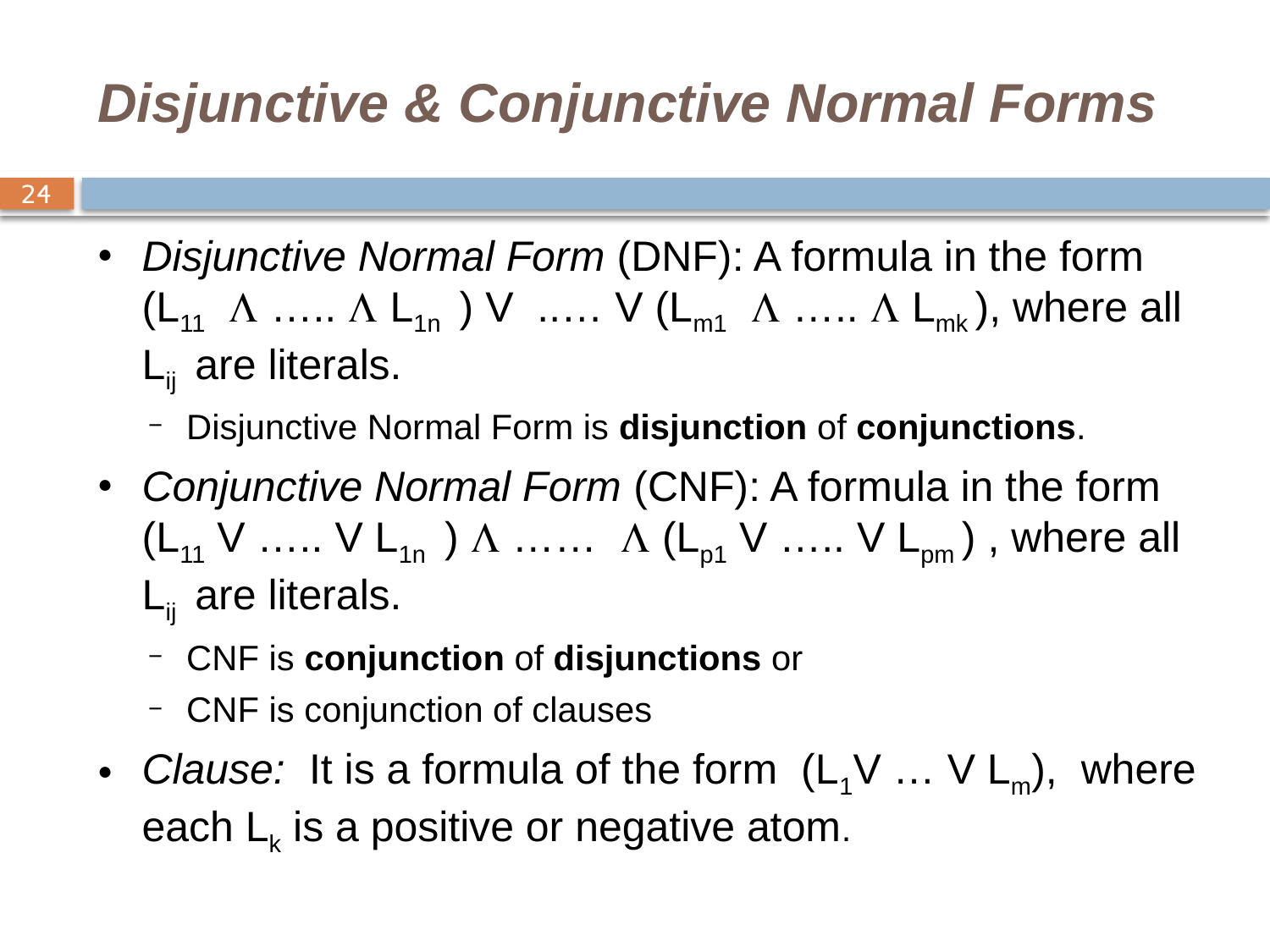

# Disjunctive & Conjunctive Normal Forms
24
Disjunctive Normal Form (DNF): A formula in the form (L11  Λ ….. Λ L1n  ) V  ..… V (Lm1  Λ ….. Λ Lmk ), where all Lij  are literals.
Disjunctive Normal Form is disjunction of conjunctions.
Conjunctive Normal Form (CNF): A formula in the form (L11 V ….. V L1n  ) Λ ……  Λ (Lp1 V ….. V Lpm ) , where all Lij  are literals.
CNF is conjunction of disjunctions or
CNF is conjunction of clauses
Clause:  It is a formula of the form  (L1V … V Lm),  where each Lk is a positive or negative atom.